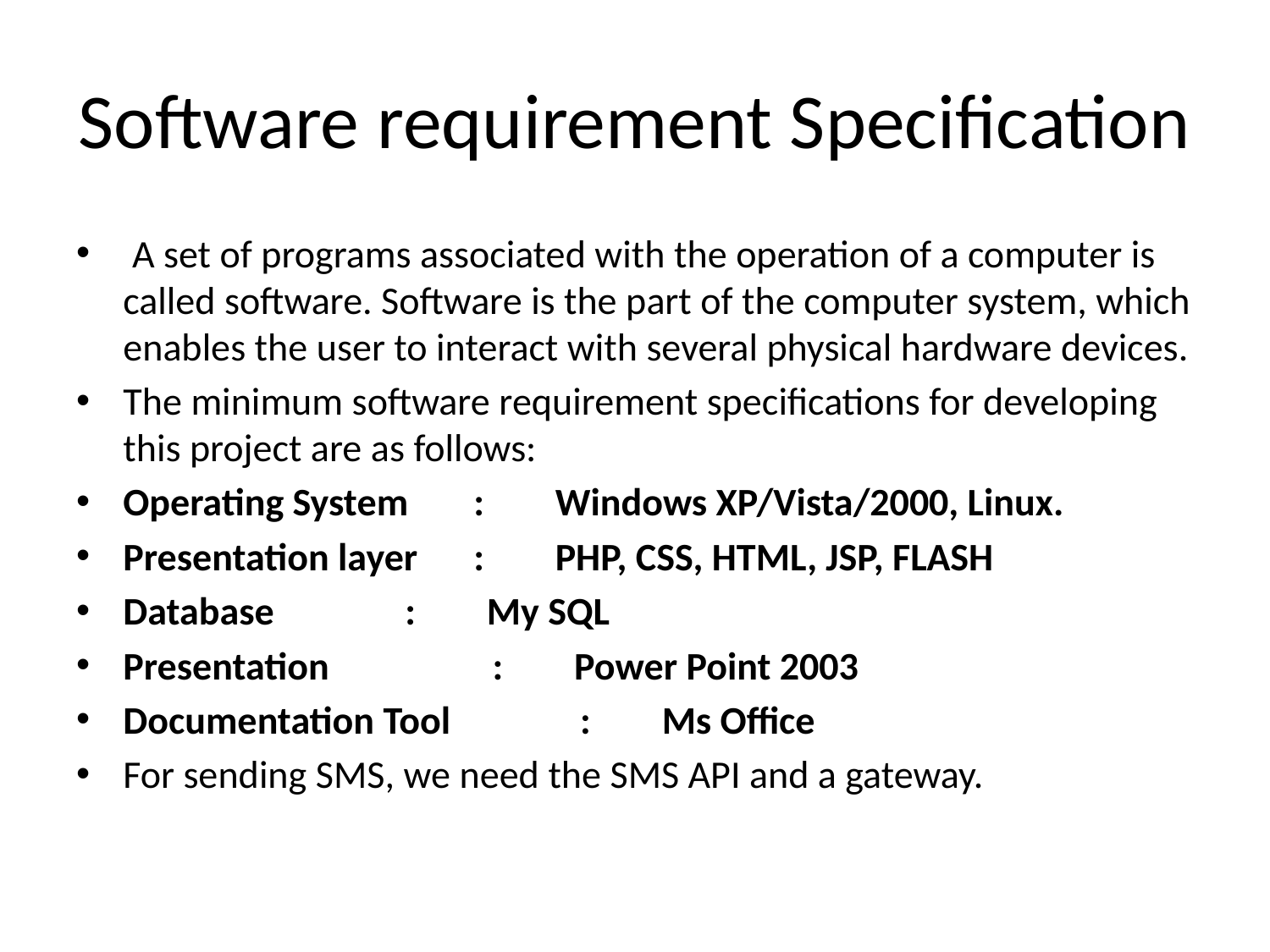

# Software requirement Specification
 A set of programs associated with the operation of a computer is called software. Software is the part of the computer system, which enables the user to interact with several physical hardware devices.
The minimum software requirement specifications for developing this project are as follows:
Operating System		:        Windows XP/Vista/2000, Linux.
Presentation layer		:        PHP, CSS, HTML, JSP, FLASH
Database		            :        My SQL
Presentation 		            :        Power Point 2003
Documentation Tool	            :        Ms Office
For sending SMS, we need the SMS API and a gateway.